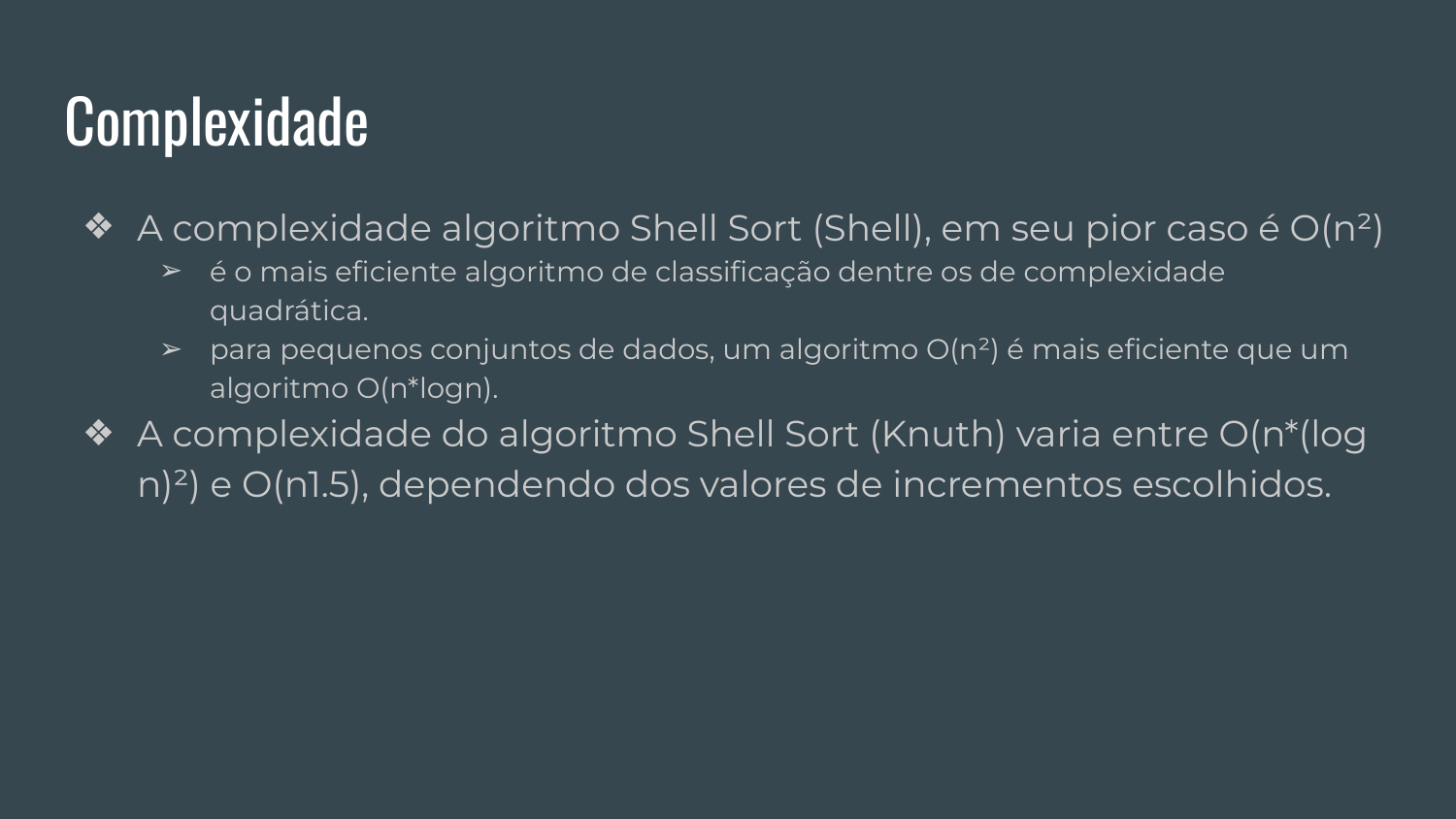

# Complexidade
A complexidade algoritmo Shell Sort (Shell), em seu pior caso é O(n²)
é o mais eficiente algoritmo de classificação dentre os de complexidade quadrática.
para pequenos conjuntos de dados, um algoritmo O(n²) é mais eficiente que um algoritmo O(n*logn).
A complexidade do algoritmo Shell Sort (Knuth) varia entre O(n*(log n)²) e O(n1.5), dependendo dos valores de incrementos escolhidos.